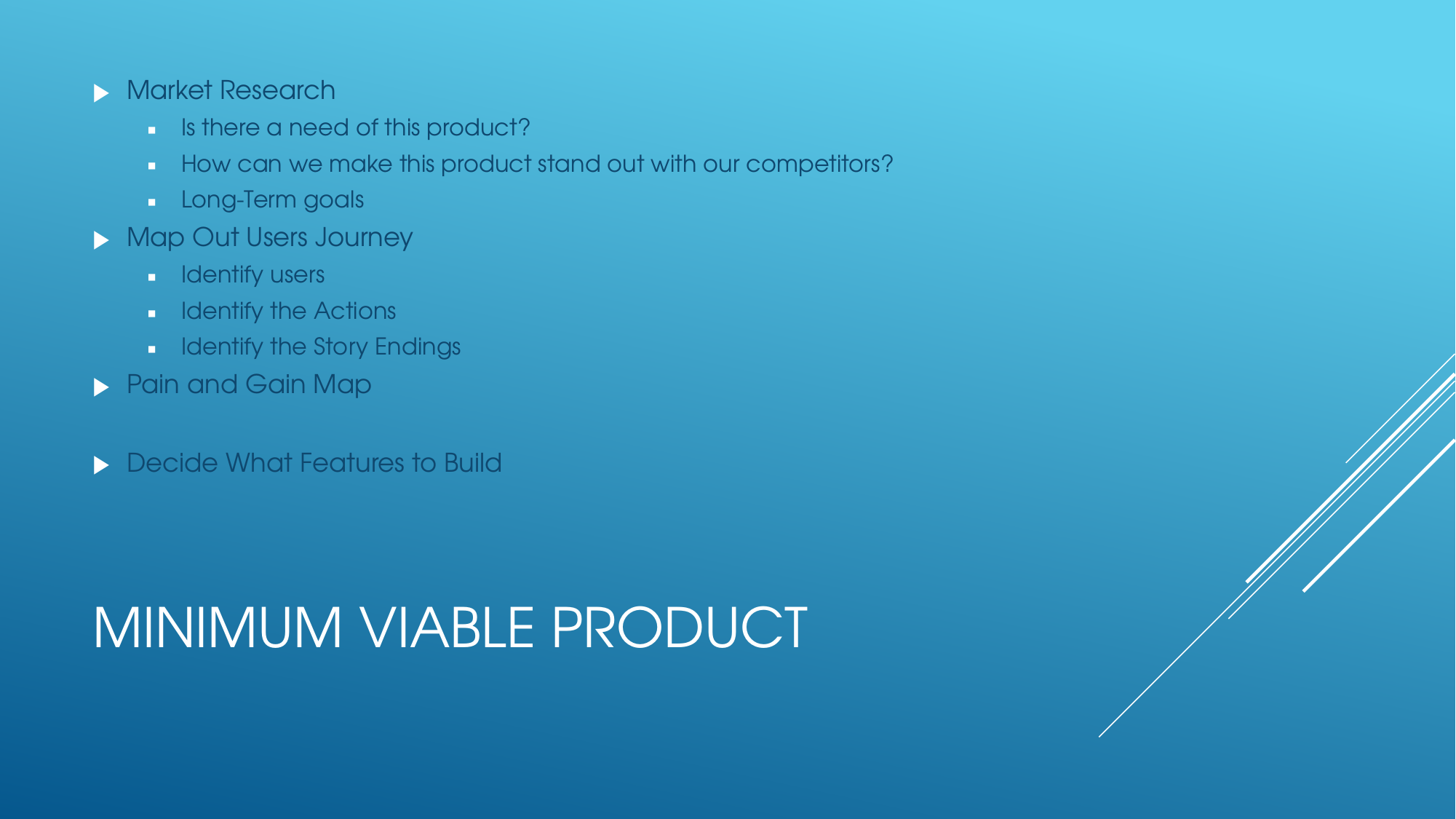

Market Research
Is there a need of this product?
How can we make this product stand out with our competitors?
Long-Term goals
Map Out Users Journey
Identify users
Identify the Actions
Identify the Story Endings
Pain and Gain Map

Decide What Features to Build

# MINIMUM VIABLE PRODUCT